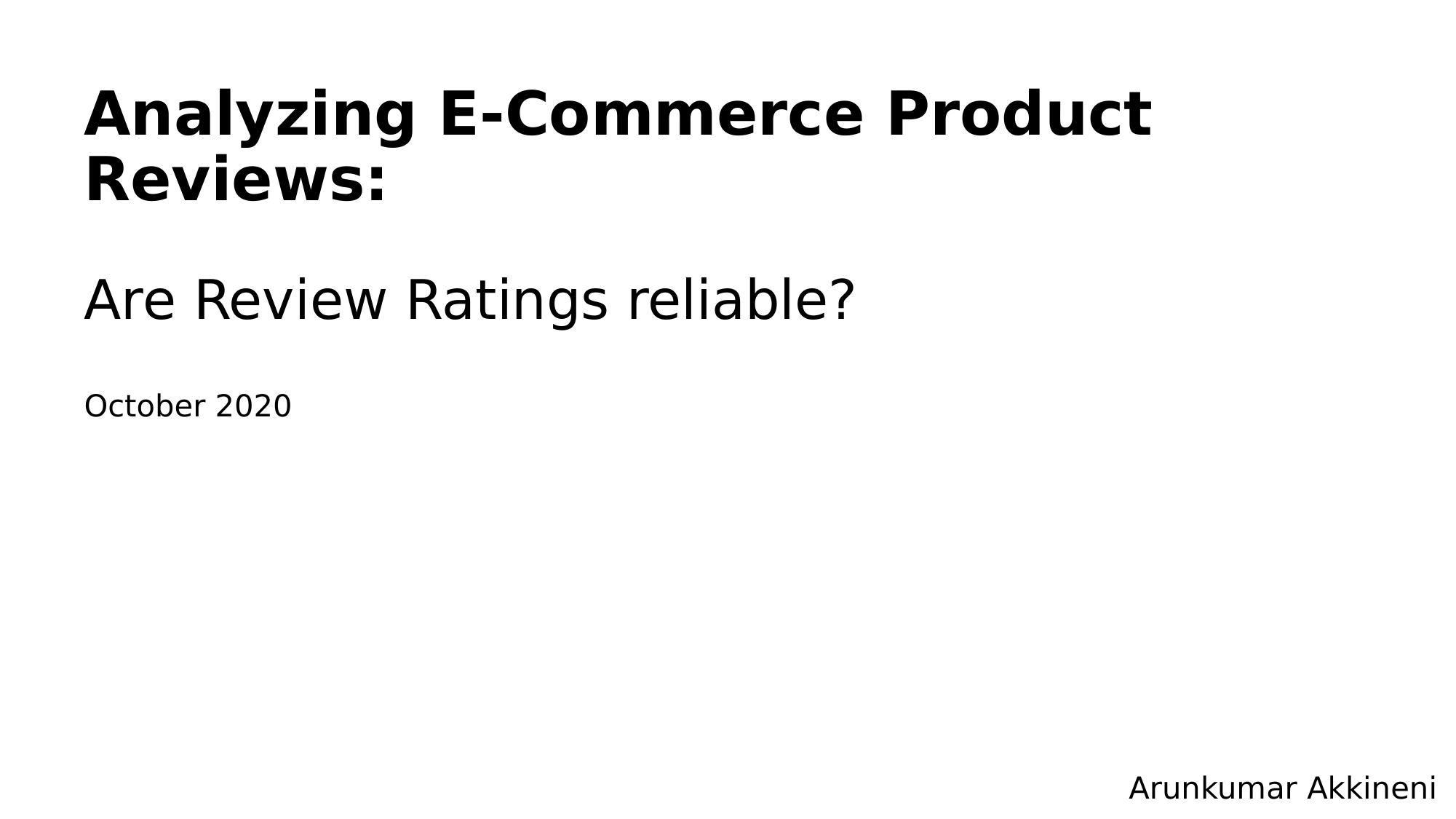

Analyzing E-Commerce Product Reviews:
Are Review Ratings reliable?
October 2020
Arunkumar Akkineni